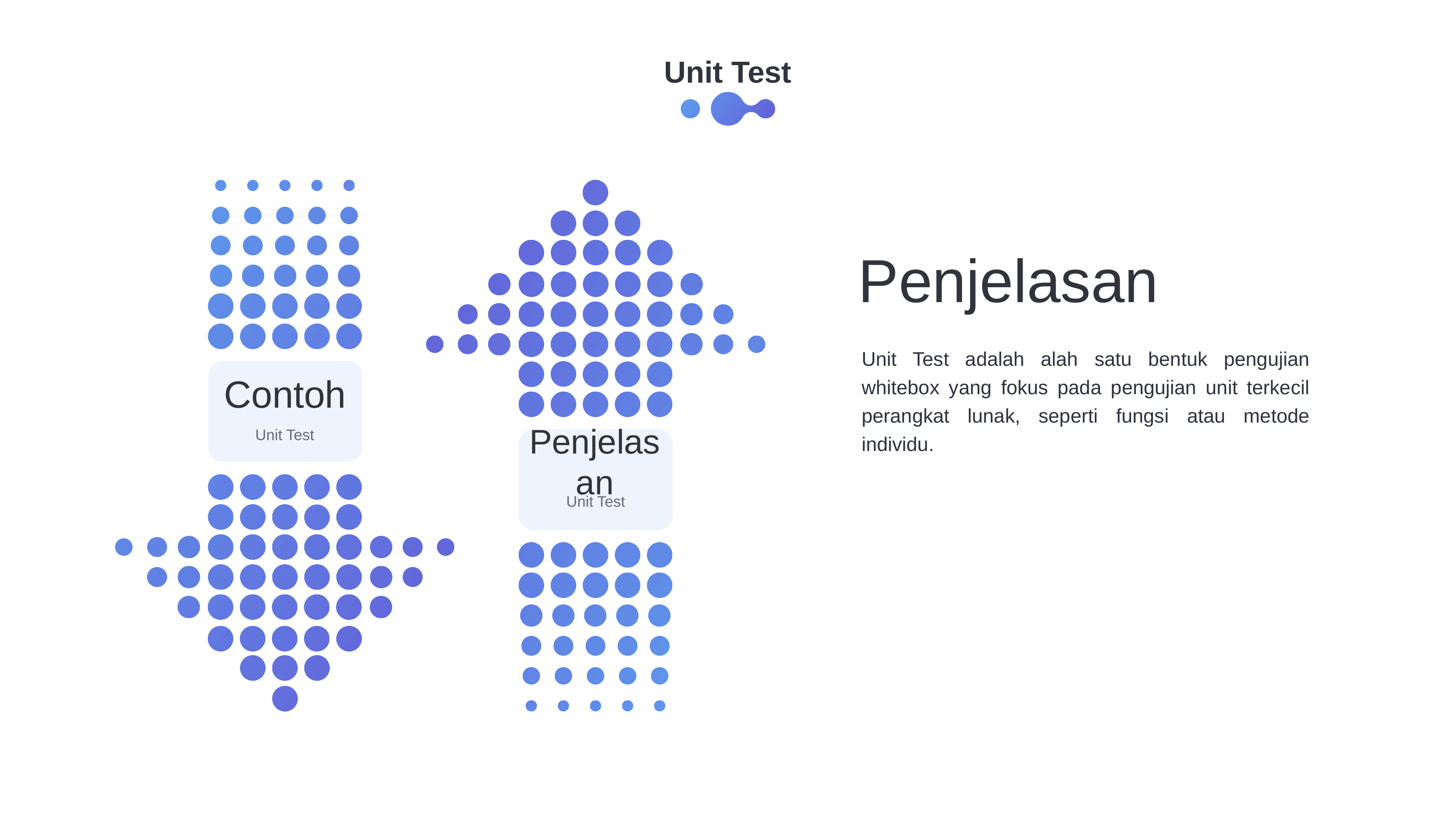

Unit Test

Penjelasan
Unit Test adalah alah satu bentuk pengujian whitebox yang fokus pada pengujian unit terkecil perangkat lunak, seperti fungsi atau metode individu.

Contoh
Unit Test

Penjelasan
Unit Test